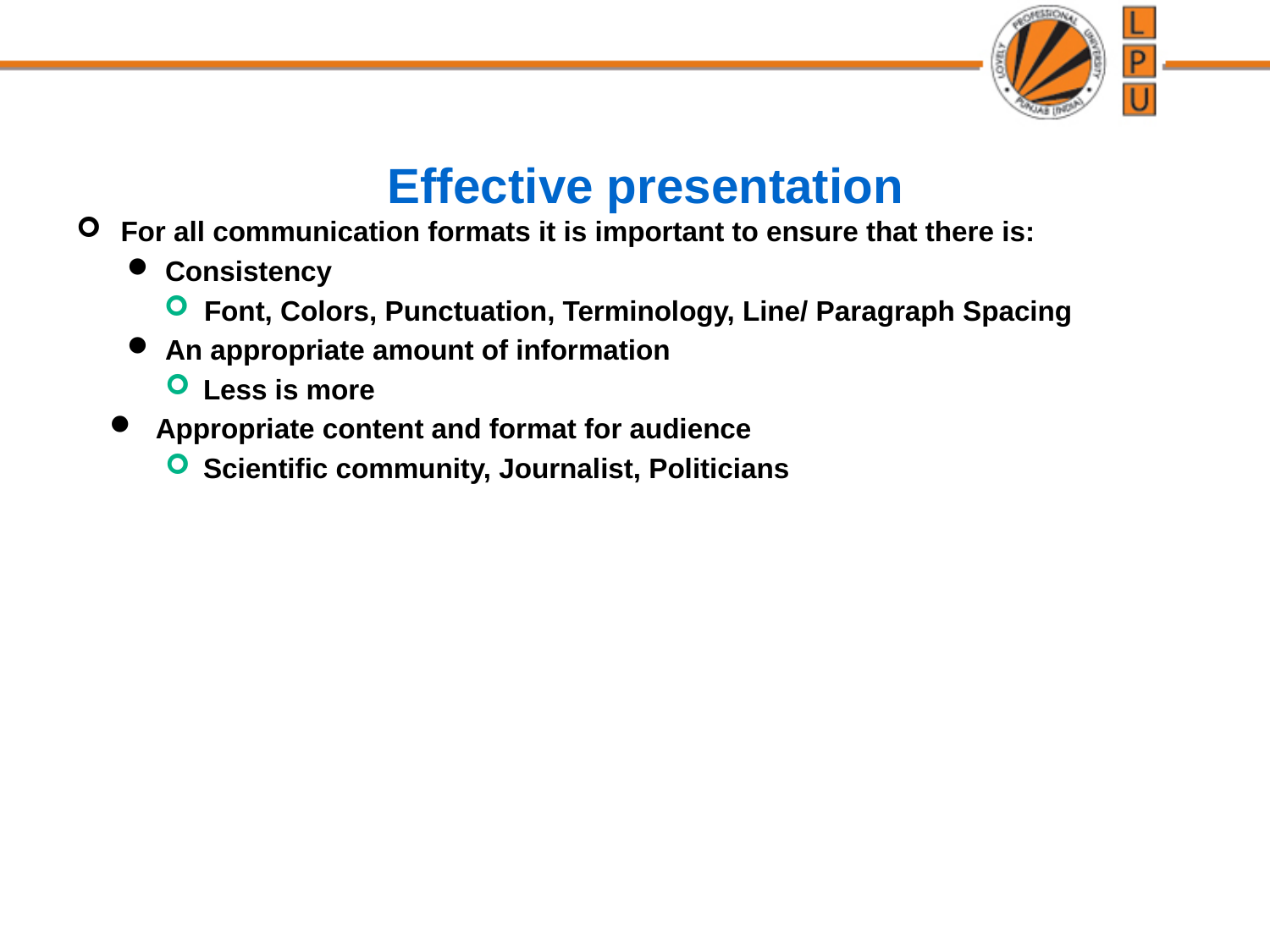

# Effective presentation
For all communication formats it is important to ensure that there is:
Consistency
Font, Colors, Punctuation, Terminology, Line/ Paragraph Spacing
An appropriate amount of information
Less is more
 Appropriate content and format for audience
Scientific community, Journalist, Politicians